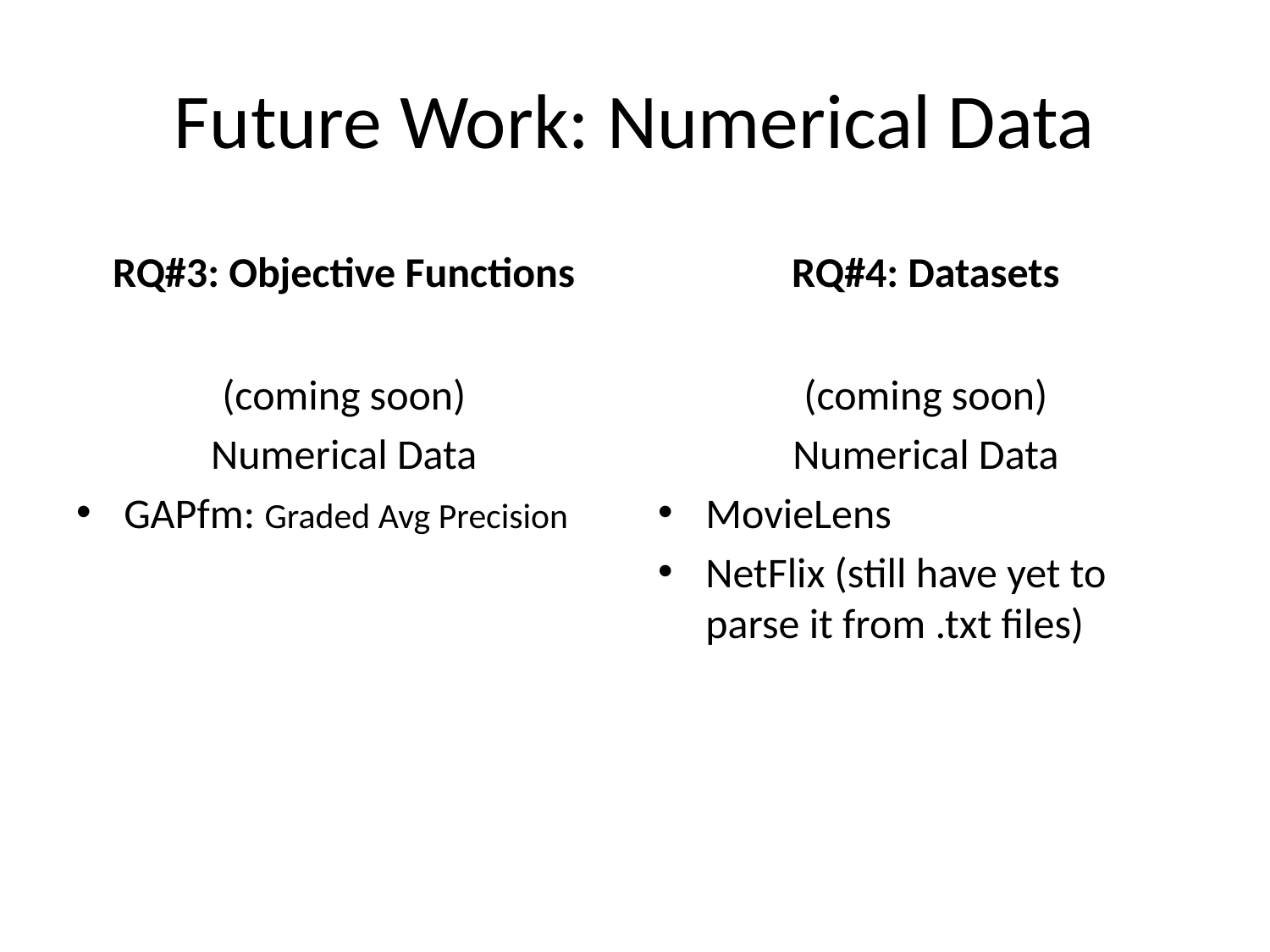

# Future Work: Numerical Data
RQ#3: Objective Functions
RQ#4: Datasets

(coming soon)
Numerical Data
GAPfm: Graded Avg Precision

(coming soon)
Numerical Data
MovieLens
NetFlix (still have yet to parse it from .txt files)